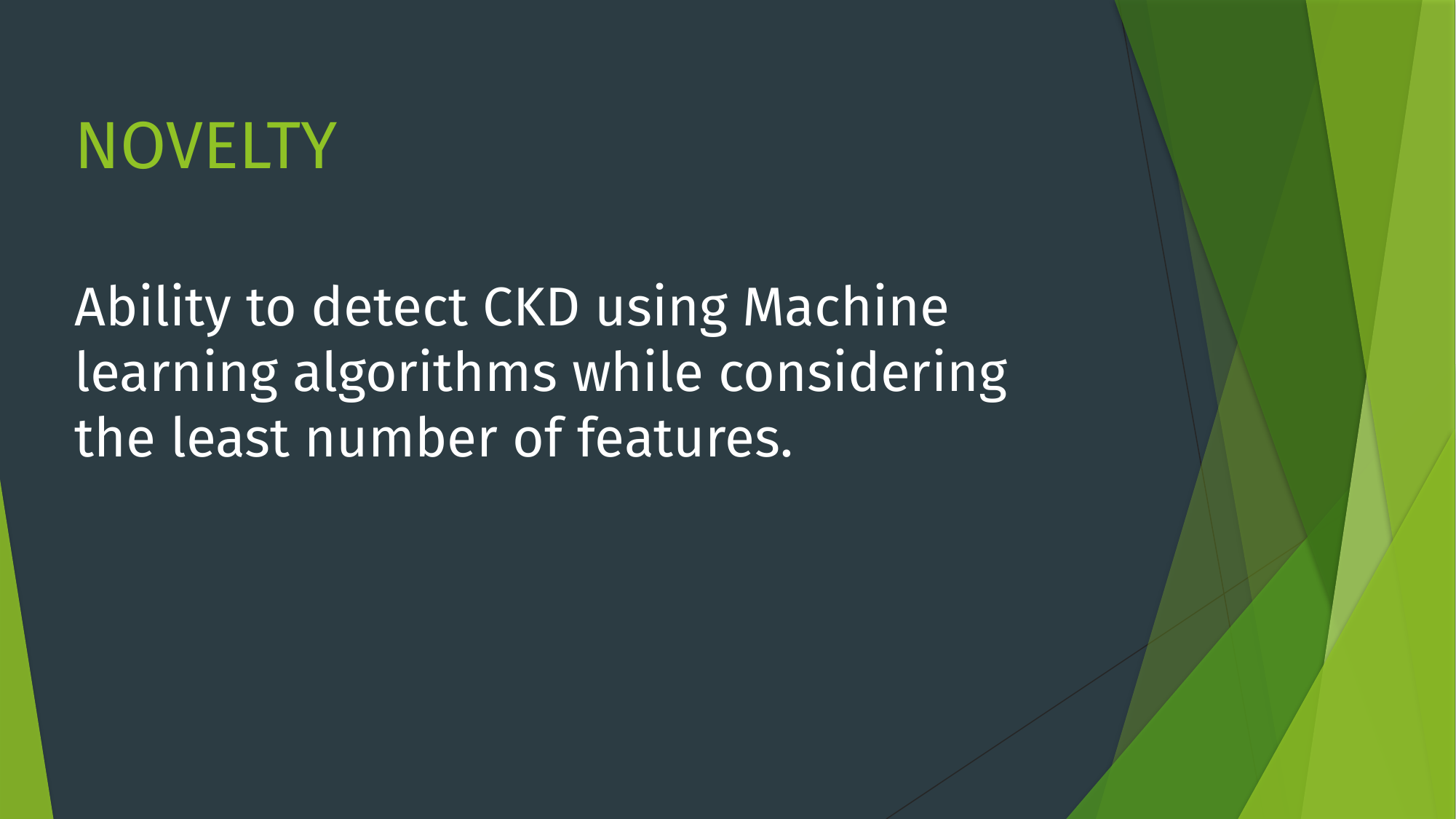

# NOVELTY
Ability to detect CKD using Machine learning algorithms while considering the least number of features.